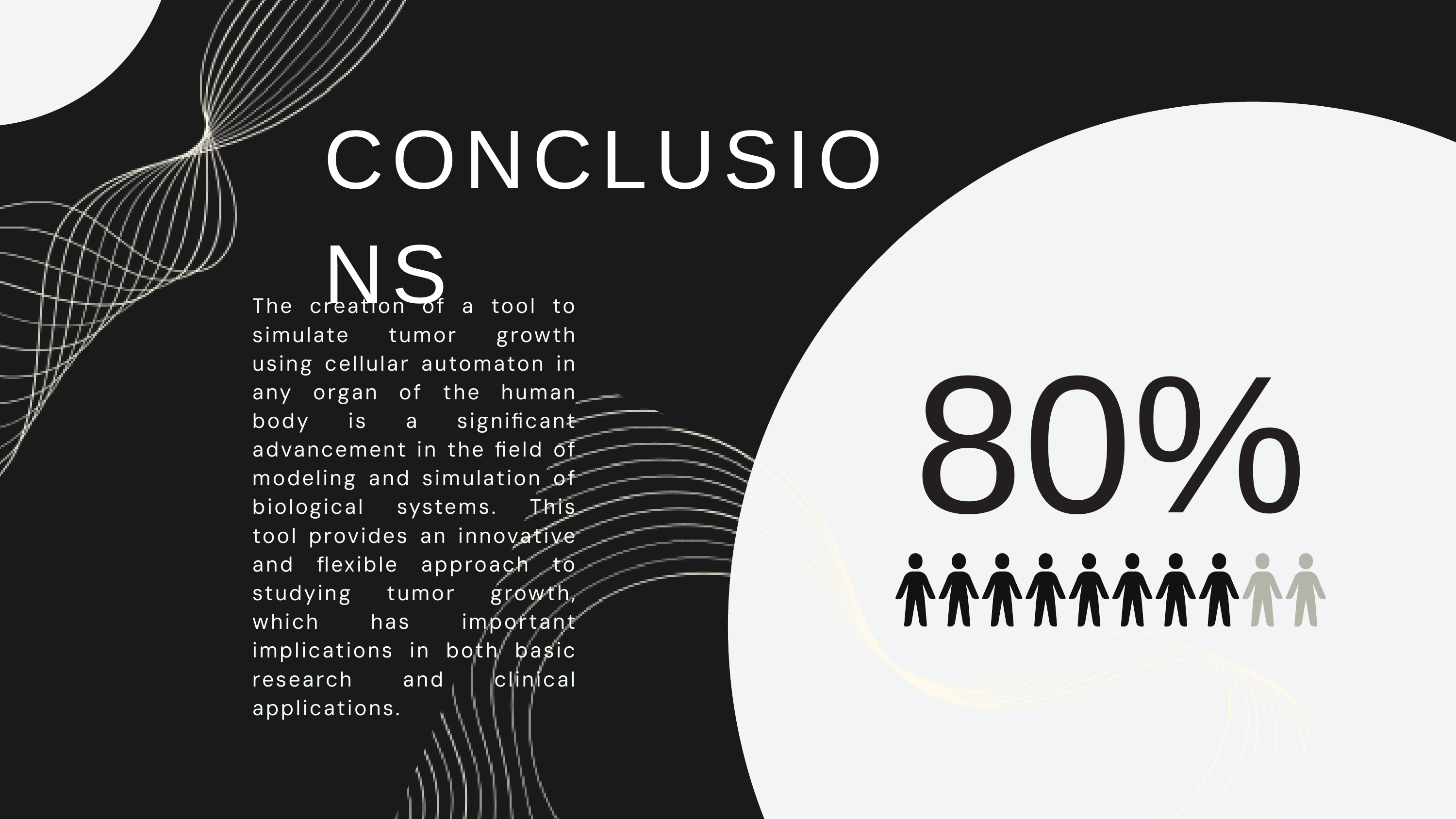

CONCLUSIONS

80%
The creation of a tool to simulate tumor growth using cellular automaton in any organ of the human body is a significant advancement in the field of modeling and simulation of biological systems. This tool provides an innovative and flexible approach to studying tumor growth, which has important implications in both basic research and clinical applications.